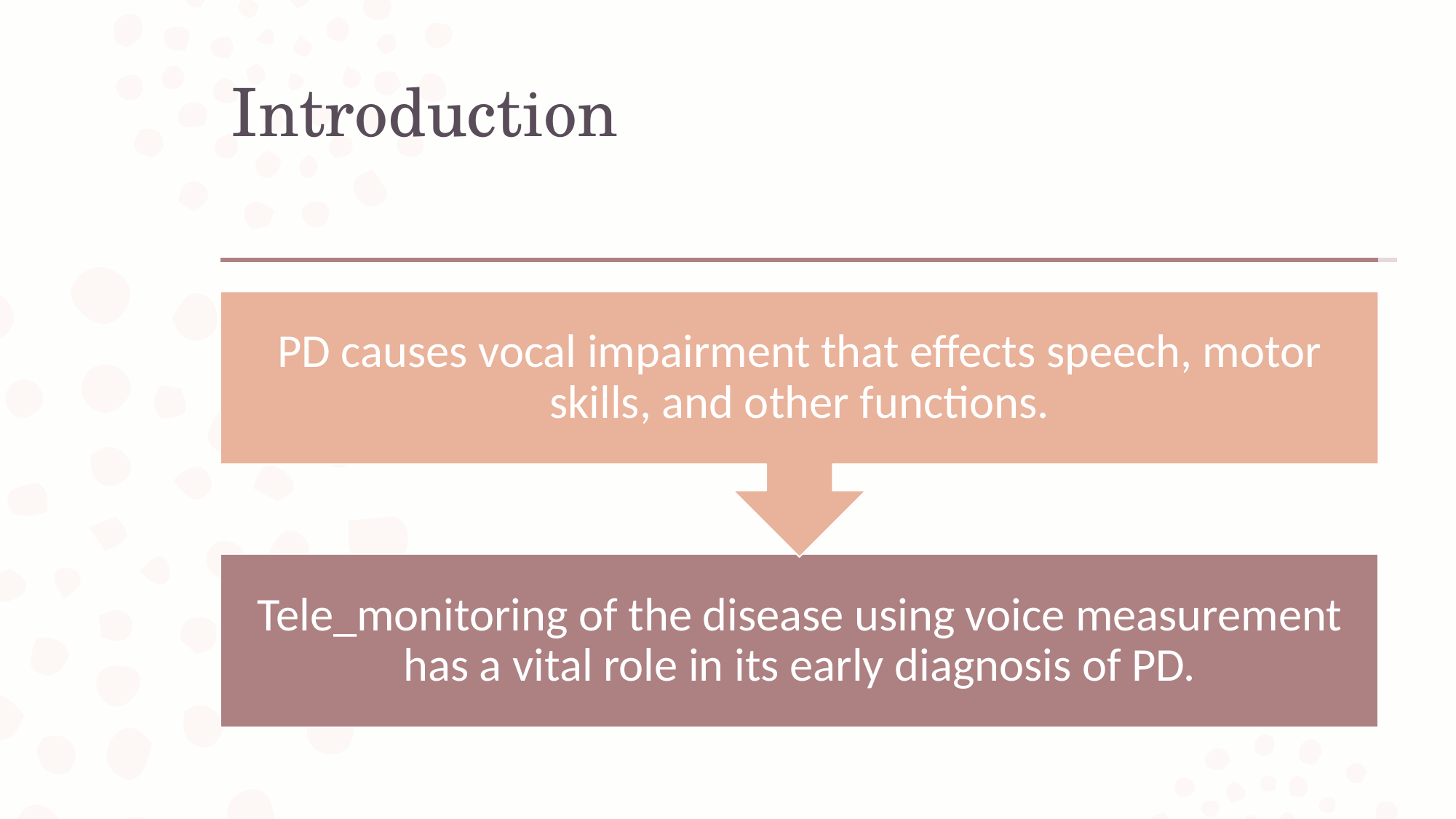

# Introduction
Tele_monitoring of the disease using voice measurement has a vital role in its early diagnosis of PD.
PD causes vocal impairment that effects speech, motor skills, and other functions.